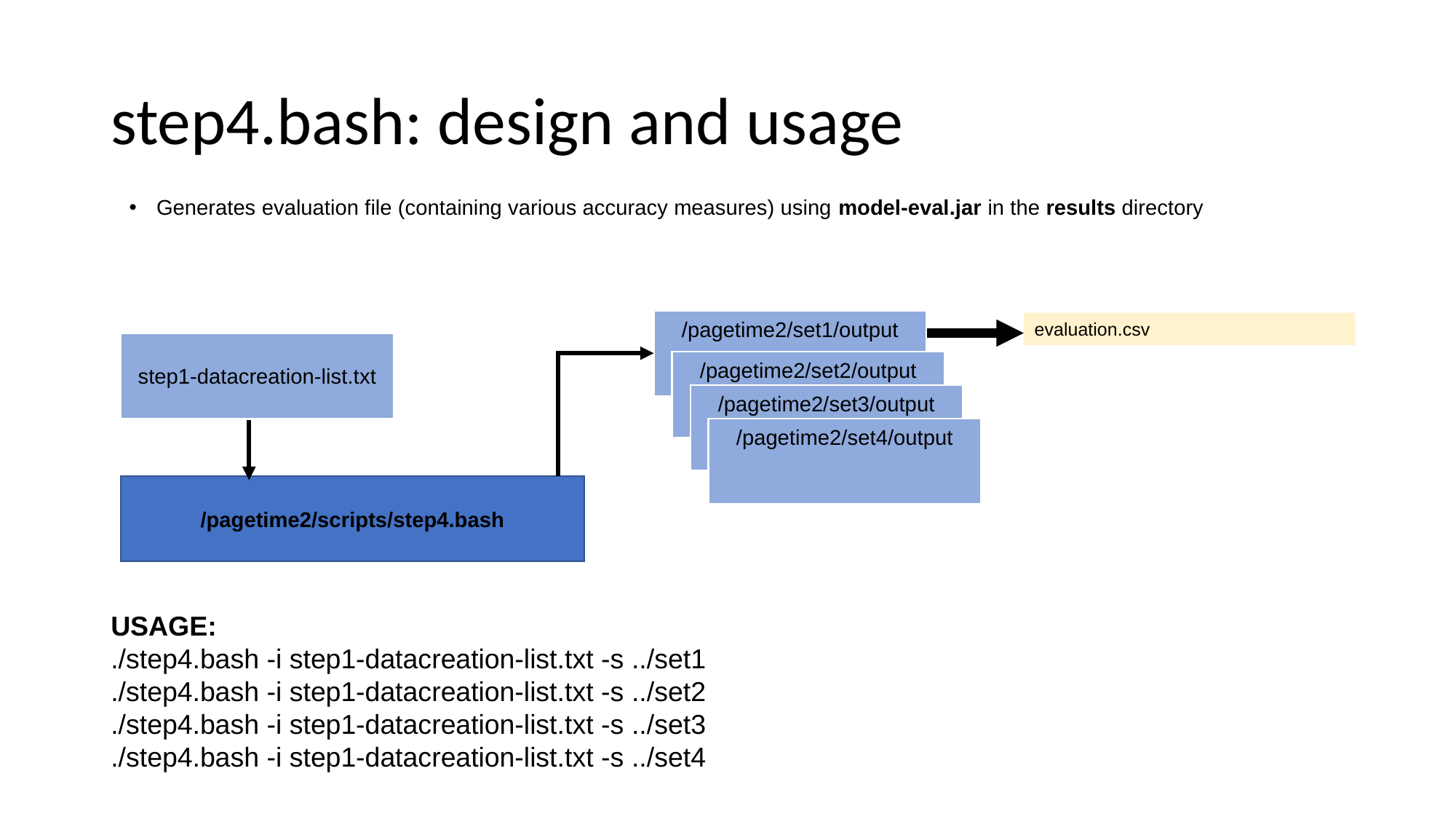

# step4.bash: design and usage
Generates evaluation file (containing various accuracy measures) using model-eval.jar in the results directory
/pagetime2/set1/output
step1-datacreation-list.txt
/pagetime2/set2/output
/pagetime2/set3/output
/pagetime2/set4/output
/pagetime2/scripts/step4.bash
evaluation.csv
USAGE:
./step4.bash -i step1-datacreation-list.txt -s ../set1
./step4.bash -i step1-datacreation-list.txt -s ../set2
./step4.bash -i step1-datacreation-list.txt -s ../set3
./step4.bash -i step1-datacreation-list.txt -s ../set4